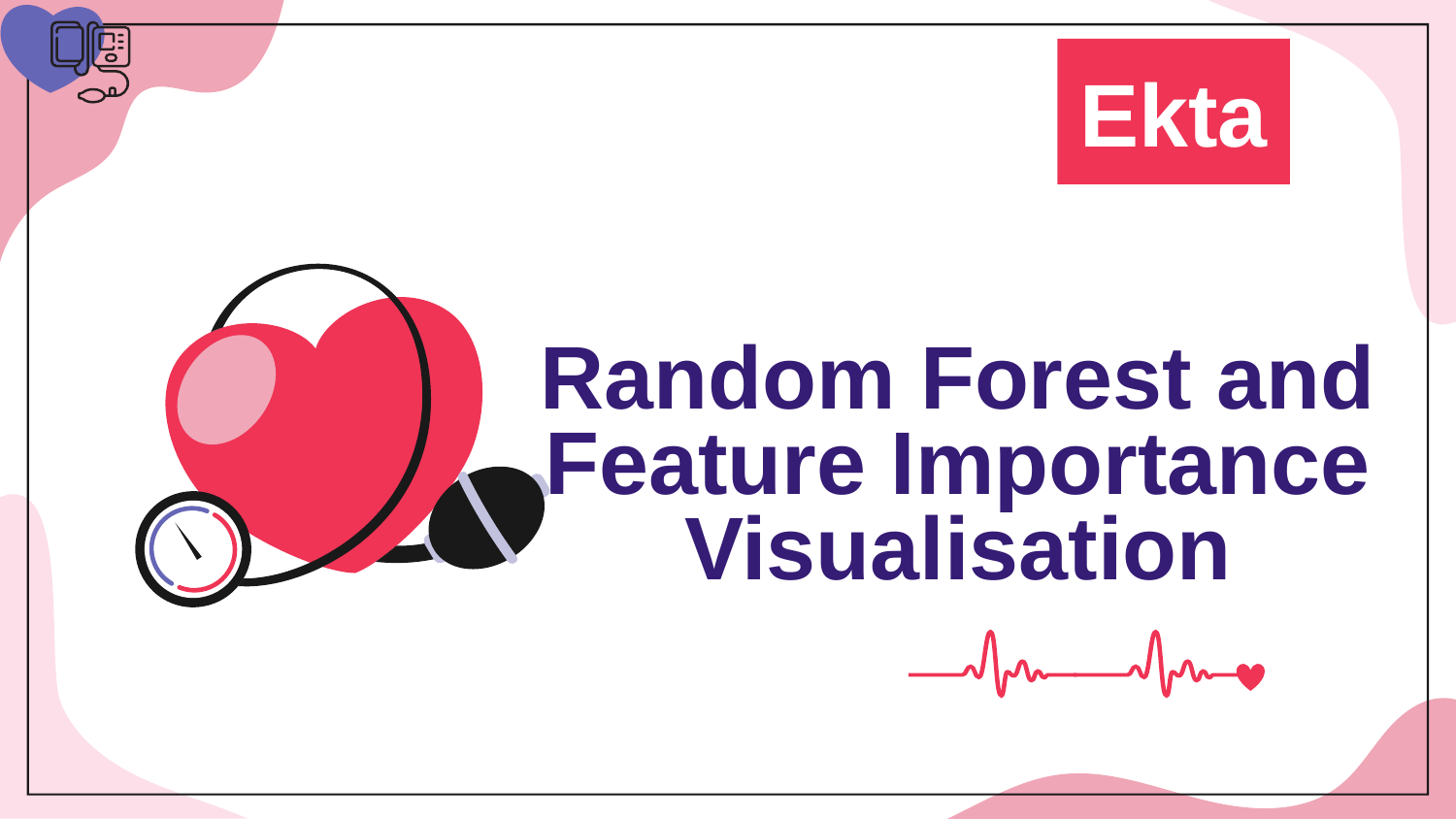

Ekta

# Random Forest and Feature Importance Visualisation